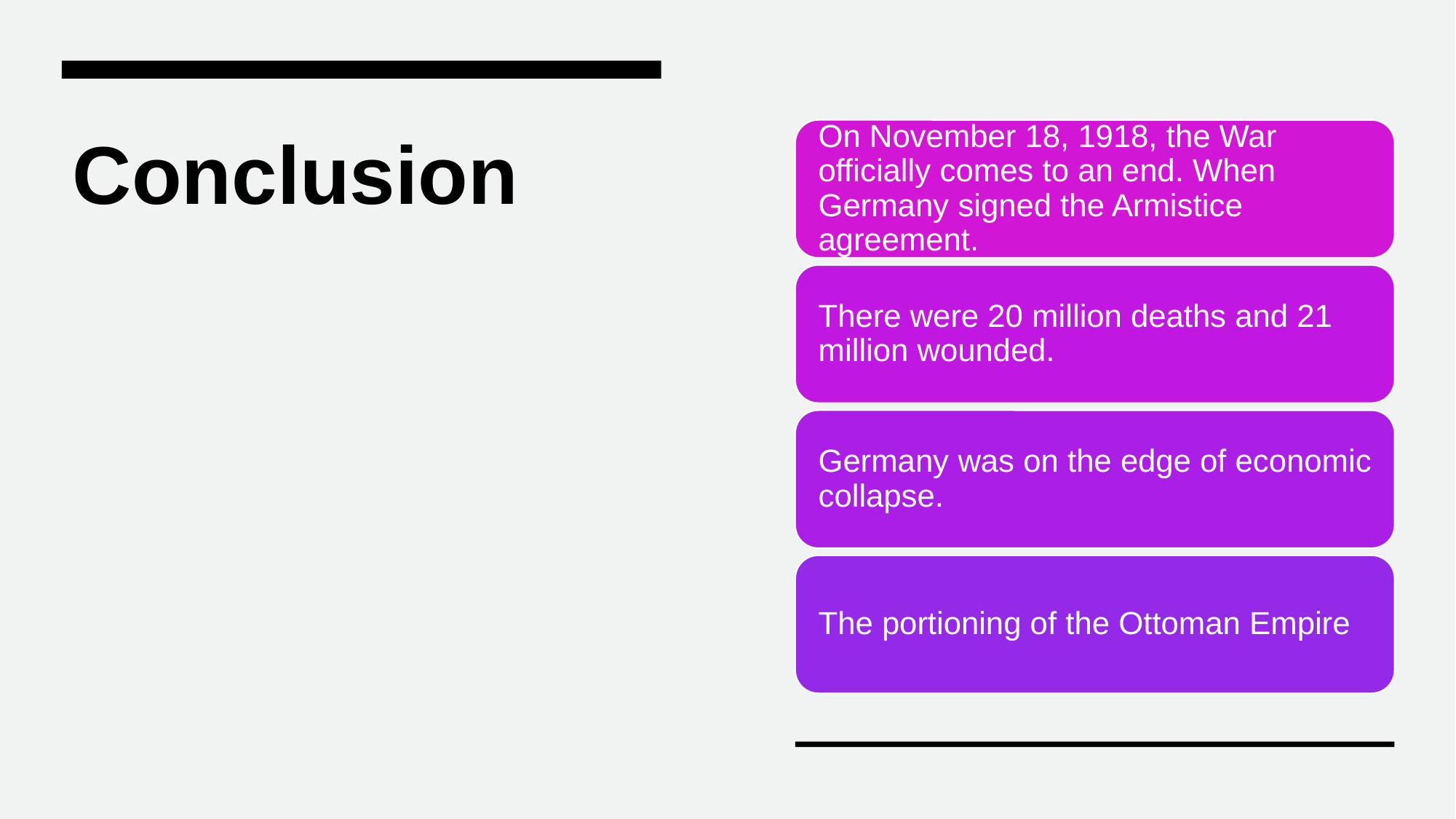

On November 18, 1918, the War officially comes to an end. When Germany signed the Armistice agreement.
There were 20 million deaths and 21 million wounded.
Germany was on the edge of economic collapse.
The portioning of the Ottoman Empire
# Conclusion